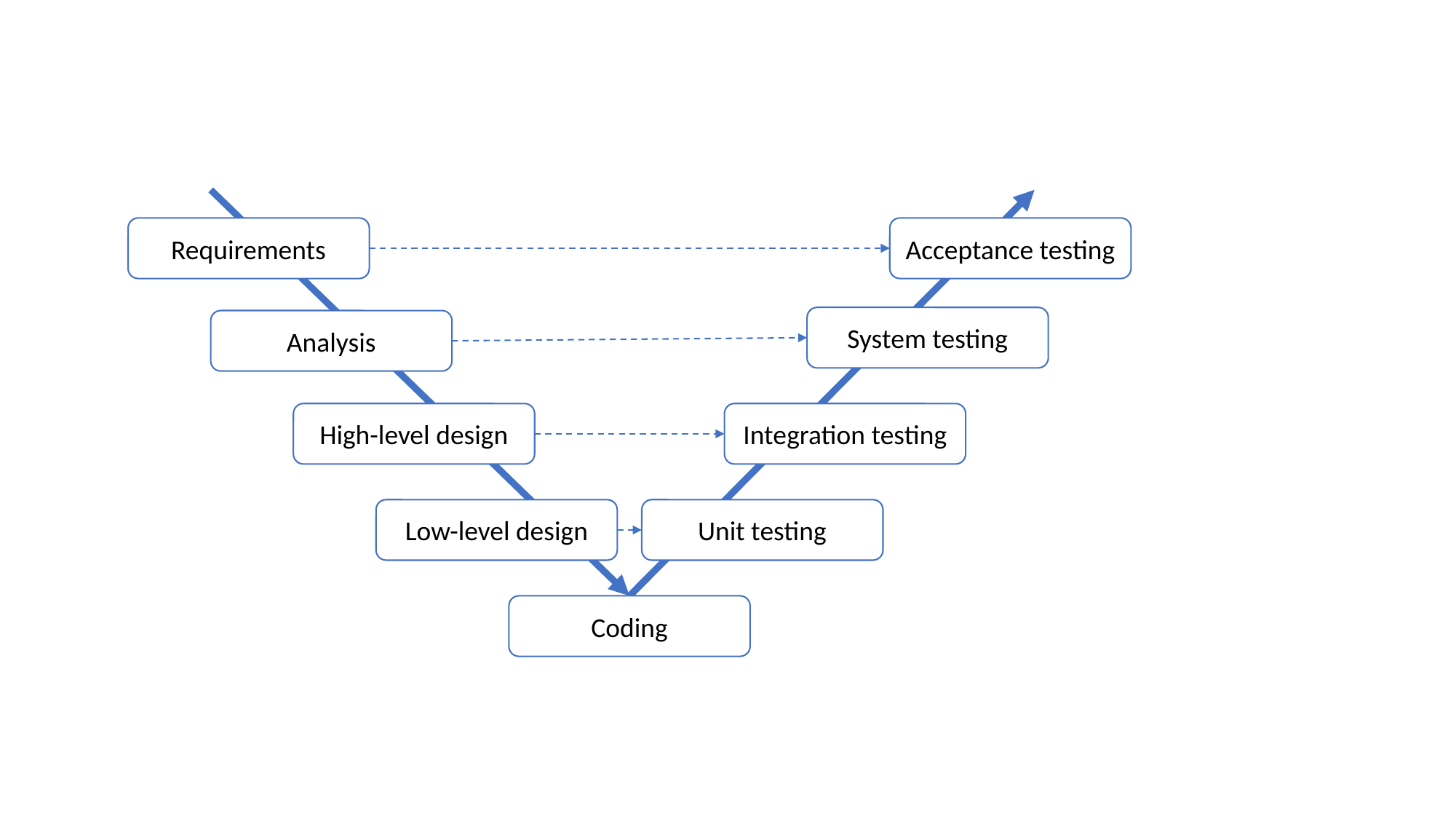

Requirements
Acceptance testing
System testing
Analysis
High-level design
Integration testing
Low-level design
Unit testing
Coding